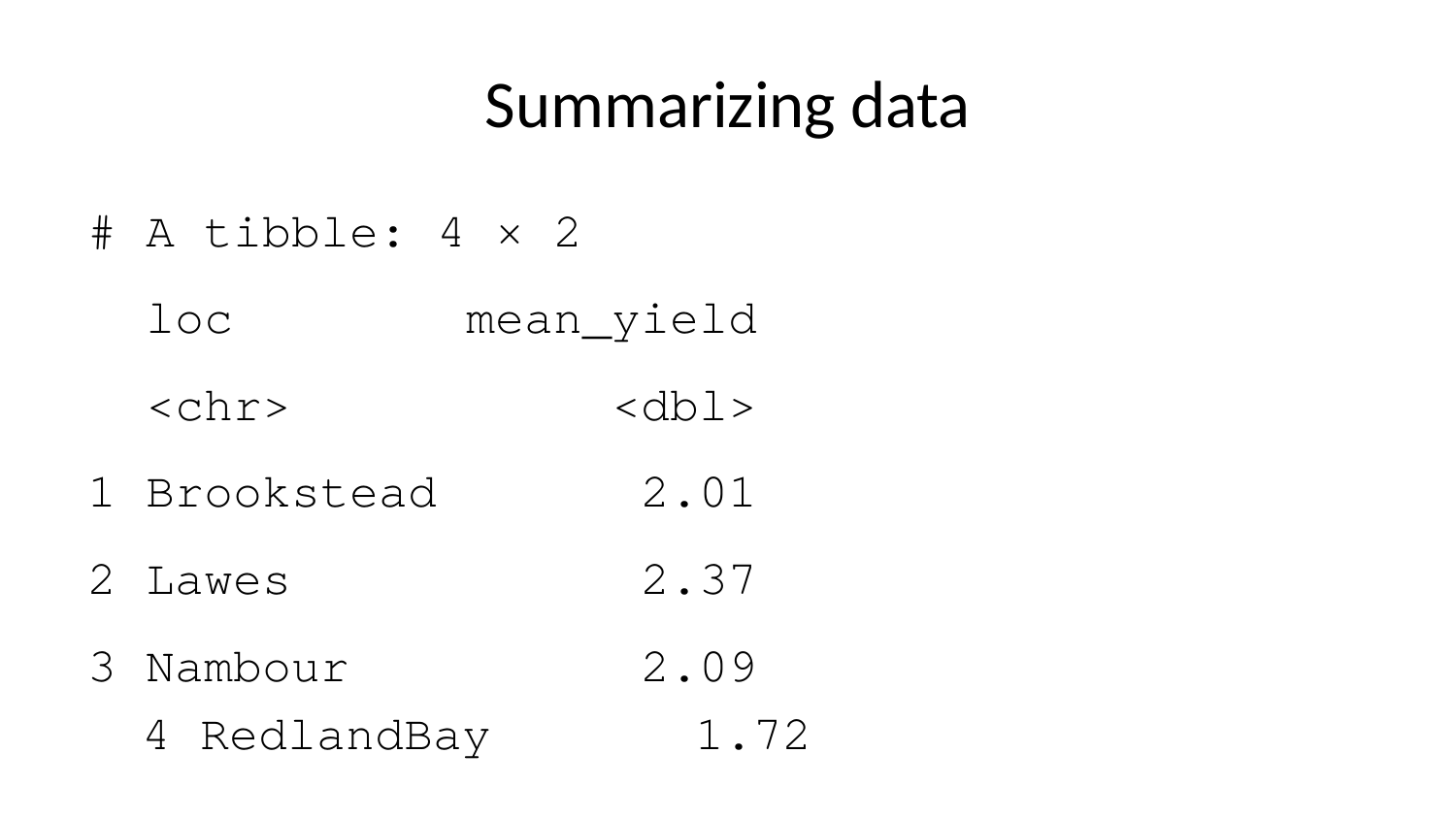

# Summarizing data
# A tibble: 4 × 2
  loc        mean_yield
  <chr>           <dbl>
1 Brookstead       2.01
2 Lawes            2.37
3 Nambour          2.09
4 RedlandBay       1.72